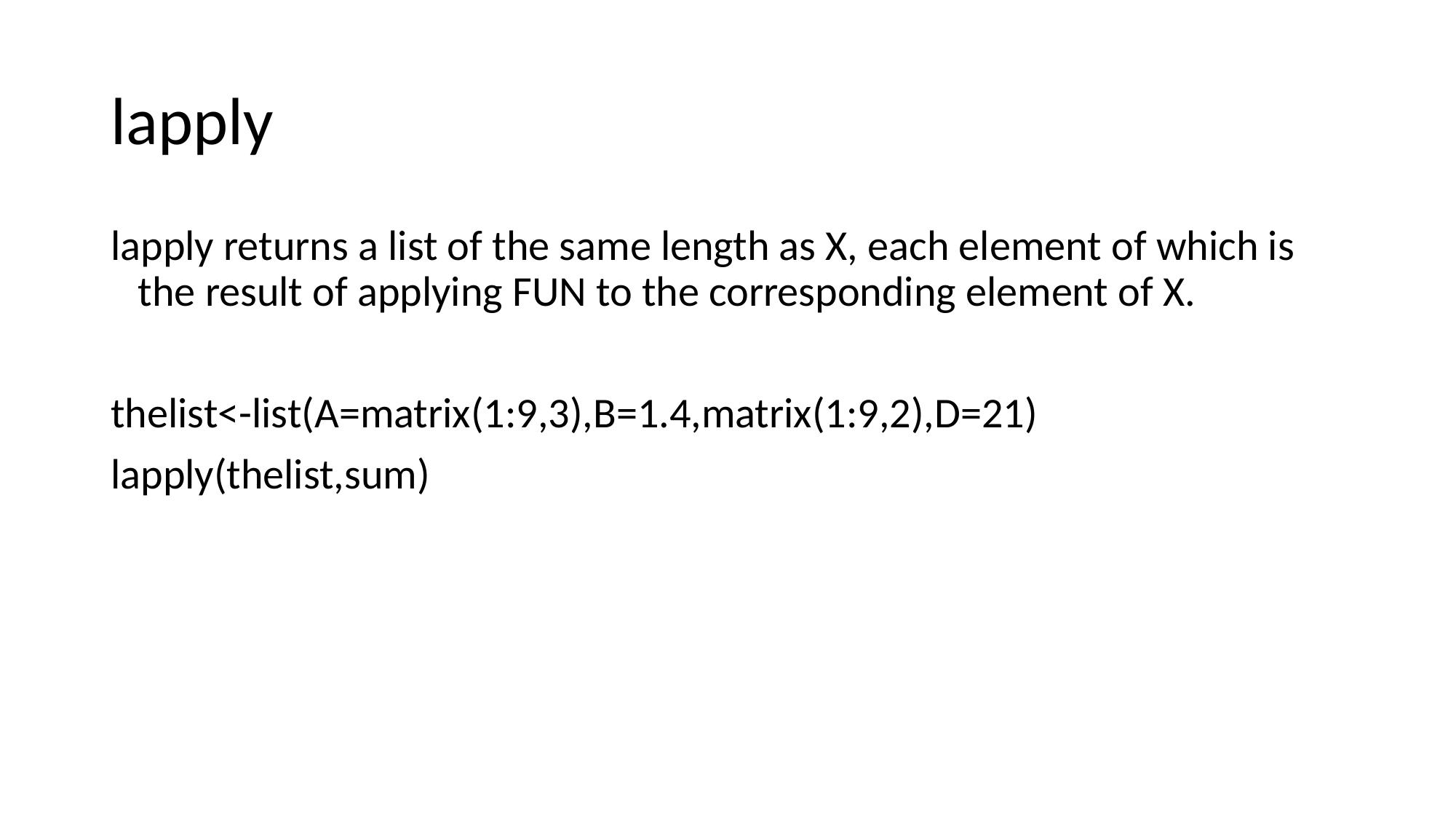

# lapply
lapply returns a list of the same length as X, each element of which is the result of applying FUN to the corresponding element of X.

thelist<-list(A=matrix(1:9,3),B=1.4,matrix(1:9,2),D=21)
lapply(thelist,sum)